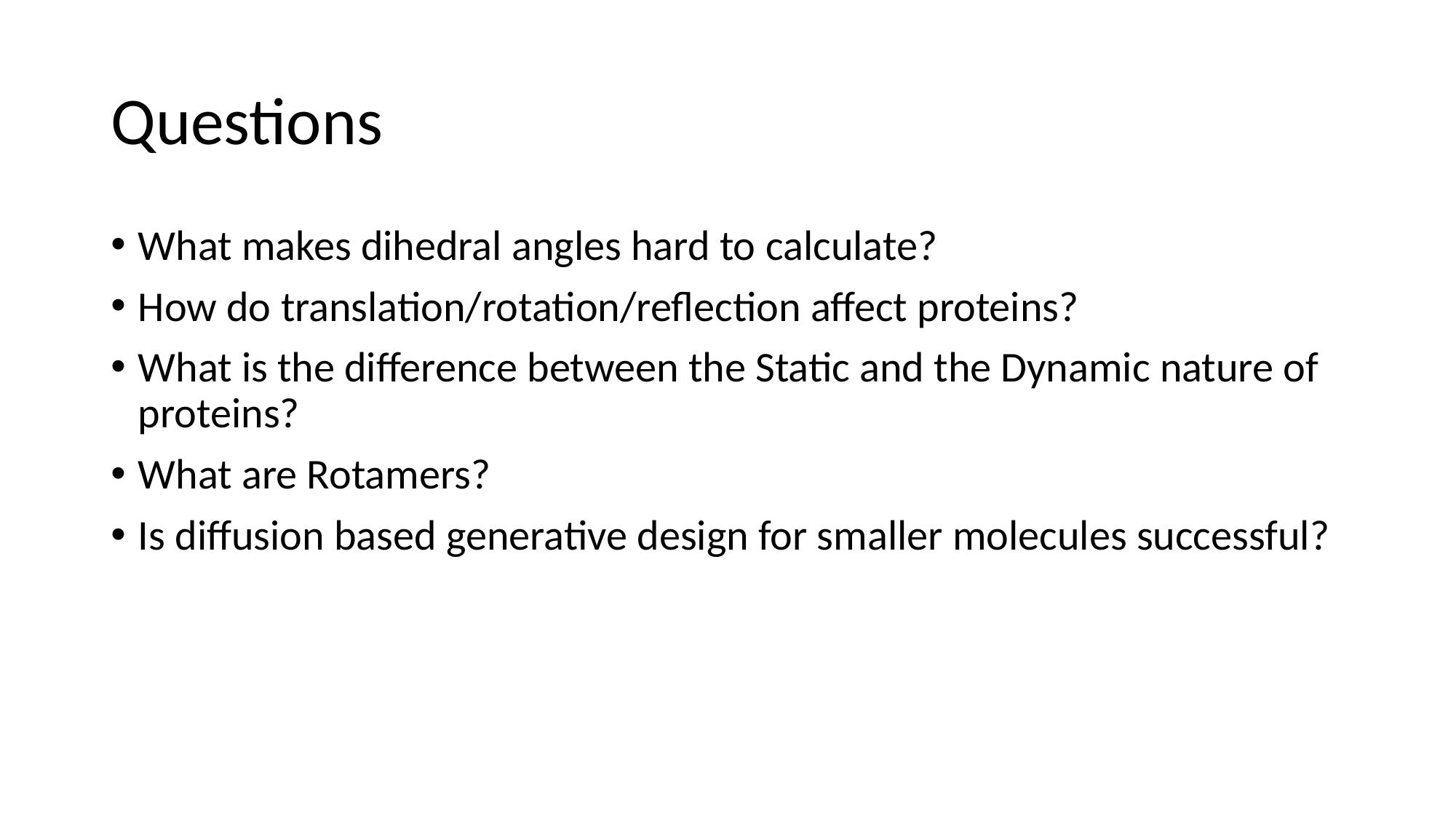

# Questions
What makes dihedral angles hard to calculate?
How do translation/rotation/reflection affect proteins?
What is the difference between the Static and the Dynamic nature of proteins?
What are Rotamers?
Is diffusion based generative design for smaller molecules successful?